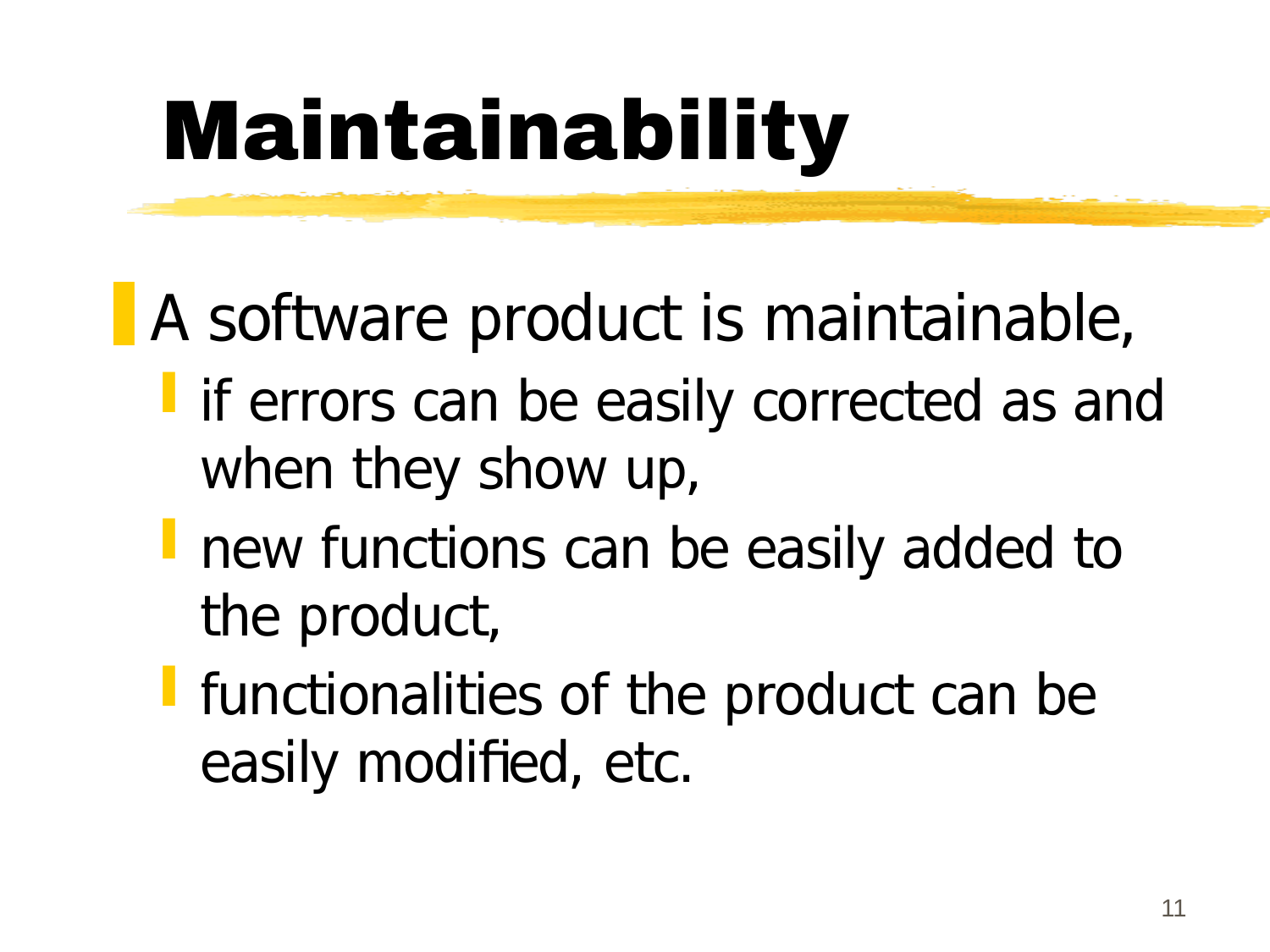

# Maintainability
A software product is maintainable,
if errors can be easily corrected as and when they show up,
new functions can be easily added to the product,
functionalities of the product can be easily modified, etc.
11